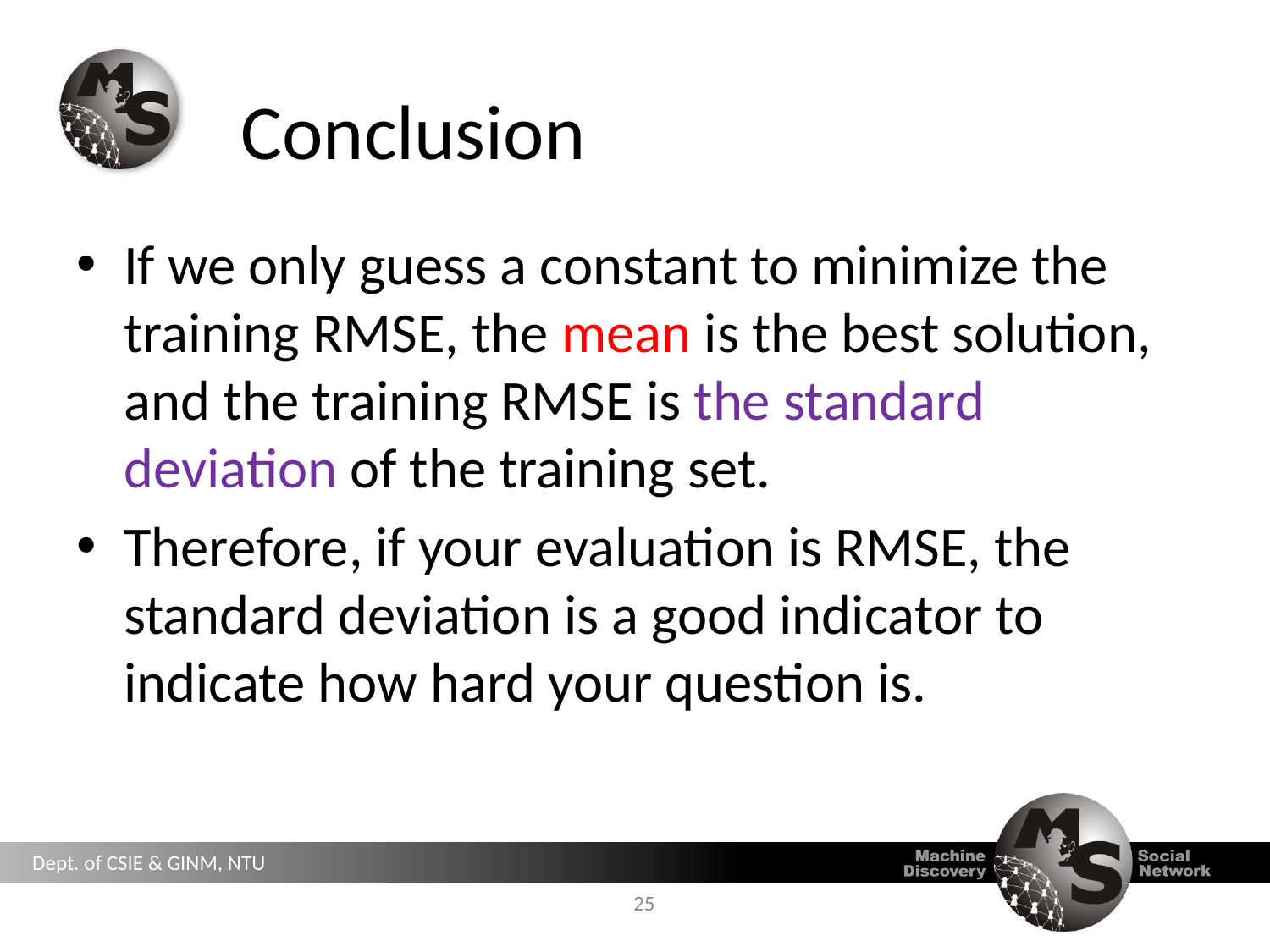

# Conclusion
If we only guess a constant to minimize the training RMSE, the mean is the best solution, and the training RMSE is the standard deviation of the training set.
Therefore, if your evaluation is RMSE, the standard deviation is a good indicator to indicate how hard your question is.
25